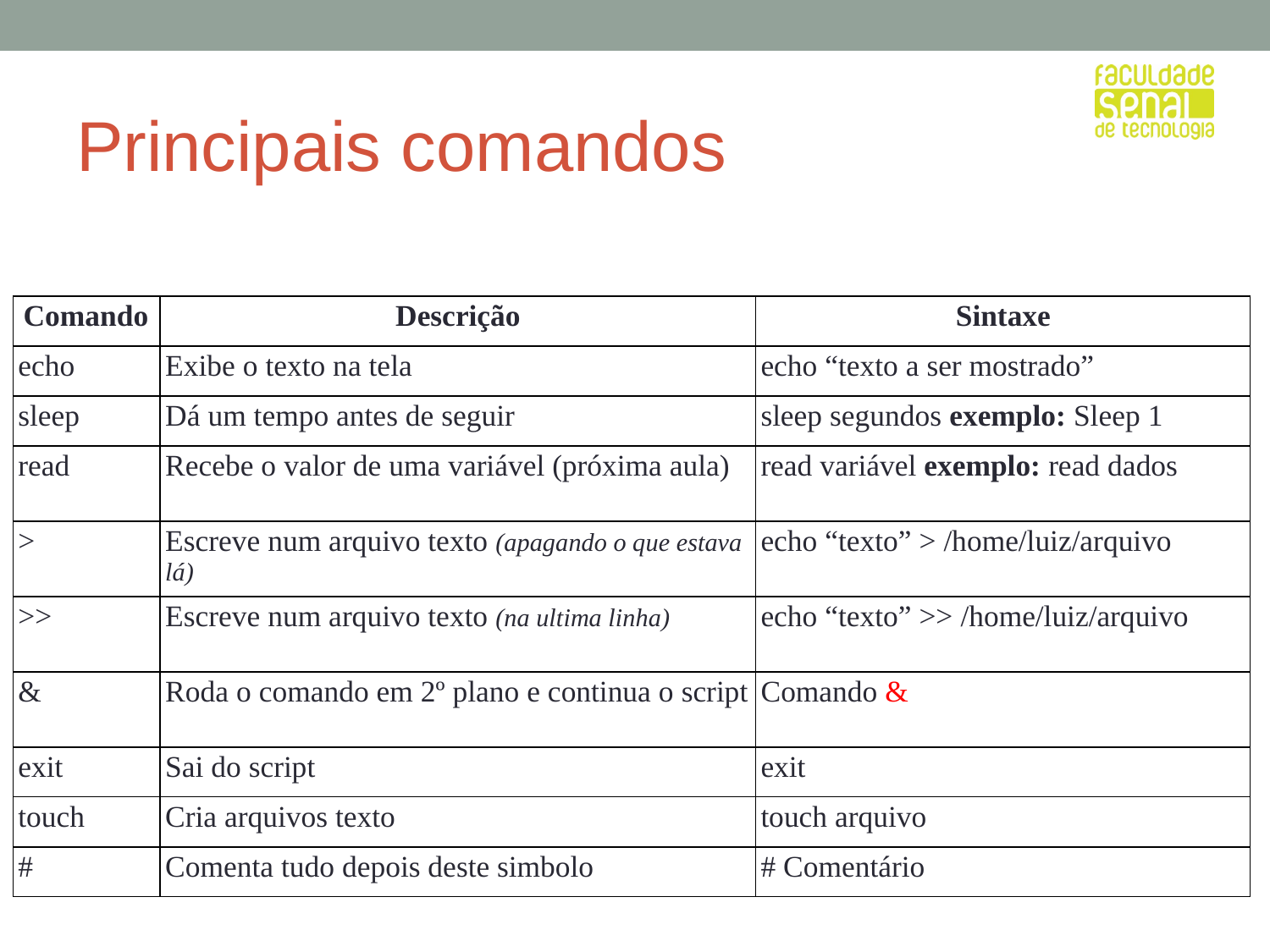

# Principais comandos
| Comando | Descrição | Sintaxe |
| --- | --- | --- |
| echo | Exibe o texto na tela | echo “texto a ser mostrado” |
| sleep | Dá um tempo antes de seguir | sleep segundos exemplo: Sleep 1 |
| read | Recebe o valor de uma variável (próxima aula) | read variável exemplo: read dados |
| > | Escreve num arquivo texto (apagando o que estava lá) | echo “texto” > /home/luiz/arquivo |
| >> | Escreve num arquivo texto (na ultima linha) | echo “texto” >> /home/luiz/arquivo |
| & | Roda o comando em 2º plano e continua o script | Comando & |
| exit | Sai do script | exit |
| touch | Cria arquivos texto | touch arquivo |
| # | Comenta tudo depois deste simbolo | # Comentário |